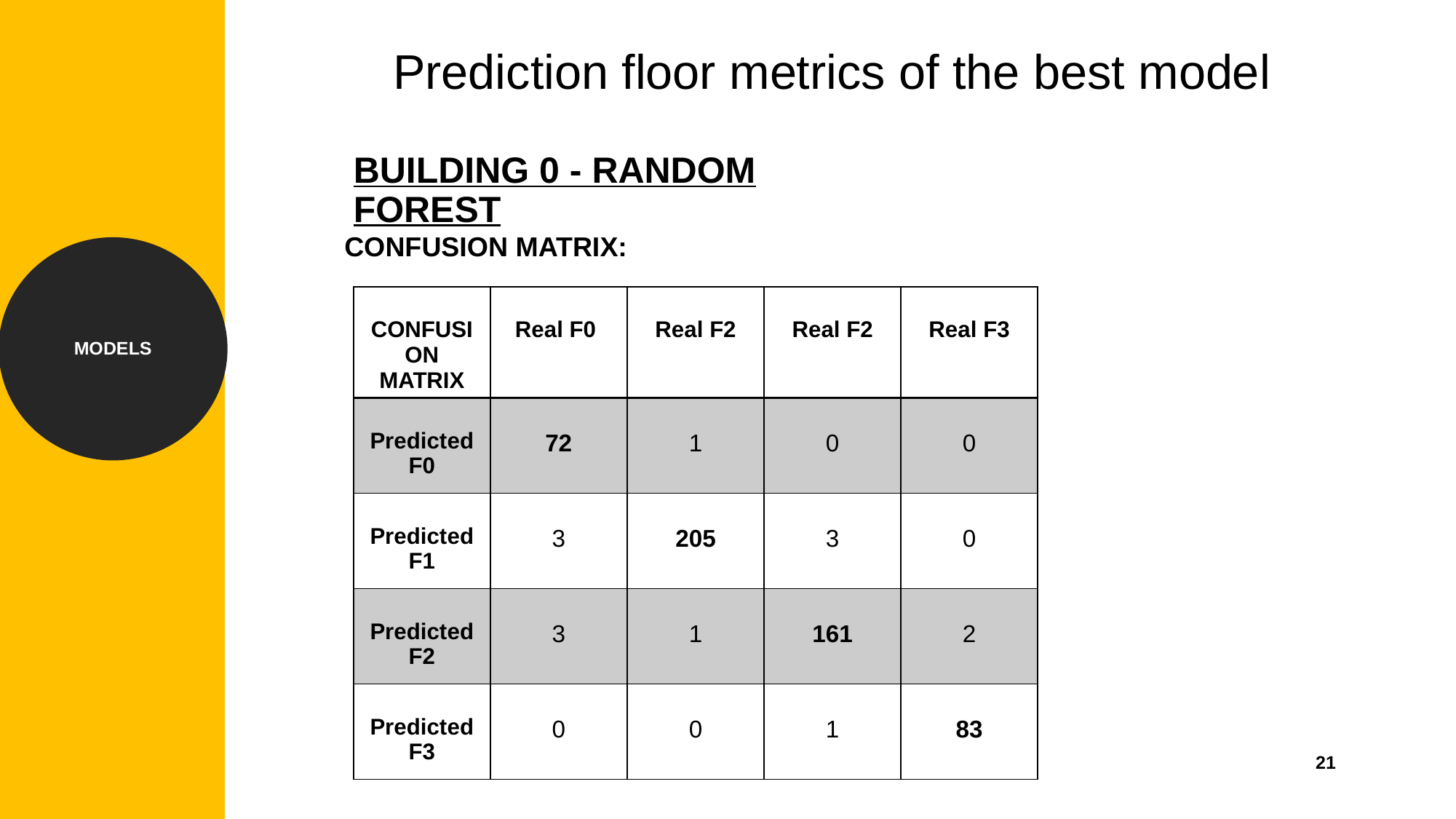

Insert Image
Prediction floor metrics of the best model
BUILDING 0 - RANDOM FOREST
CONFUSION MATRIX:
MODELS
| CONFUSION MATRIX | Real F0 | Real F2 | Real F2 | Real F3 |
| --- | --- | --- | --- | --- |
| Predicted F0 | 72 | 1 | 0 | 0 |
| Predicted F1 | 3 | 205 | 3 | 0 |
| Predicted F2 | 3 | 1 | 161 | 2 |
| Predicted F3 | 0 | 0 | 1 | 83 |